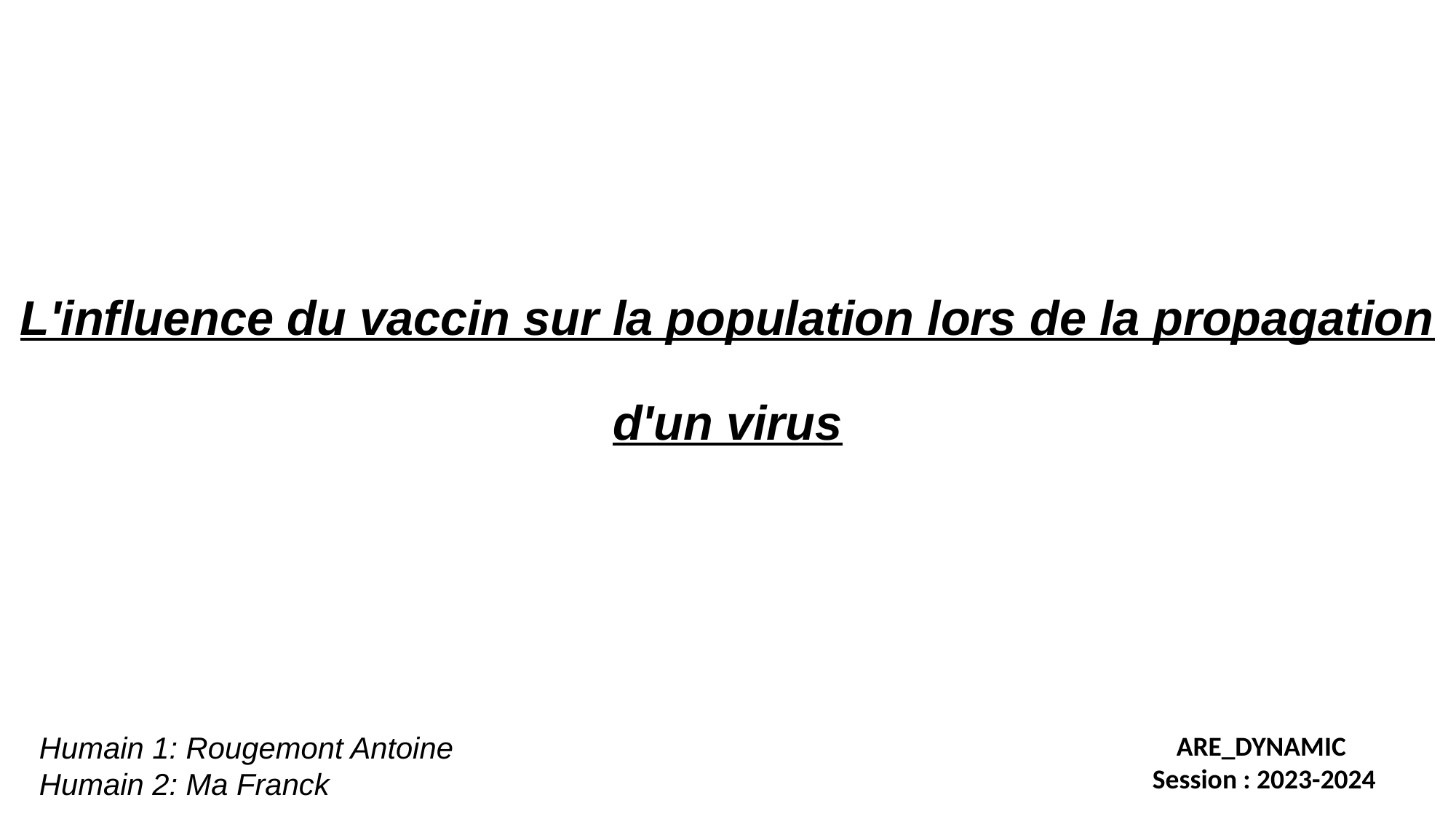

# L'influence du vaccin sur la population lors de la propagation d'un virus
Humain 1: Rougemont Antoine
Humain 2: Ma Franck
ARE_DYNAMIC
Session : 2023-2024